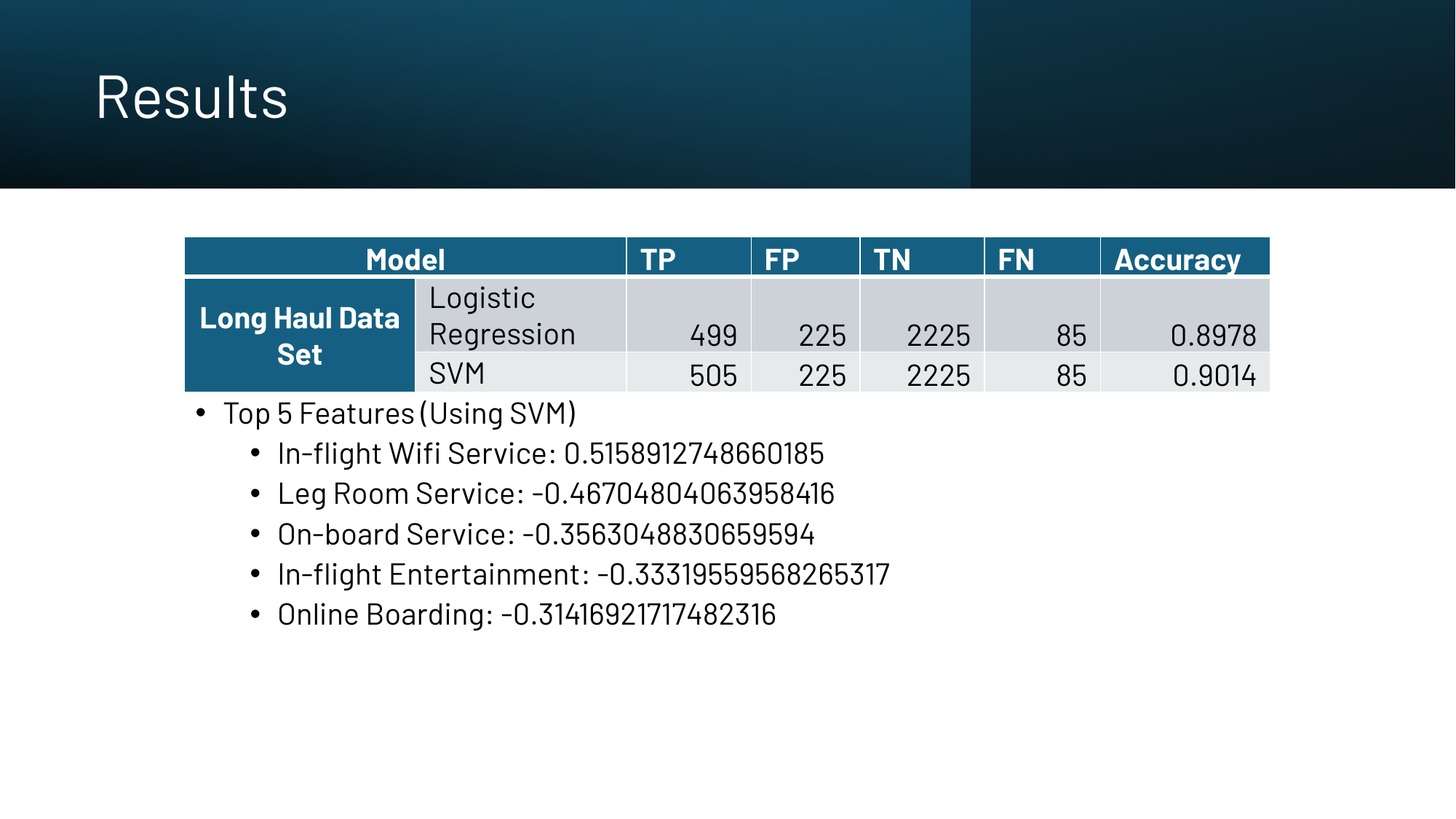

# Results
| Model |  | TP | FP | TN | FN | Accuracy |
| --- | --- | --- | --- | --- | --- | --- |
| Long Haul Data Set | Logistic Regression | 499 | 225 | 2225 | 85 | 0.8978 |
|  | SVM | 505 | 225 | 2225 | 85 | 0.9014 |
Top 5 Features (Using SVM)
In-flight Wifi Service: 0.5158912748660185
Leg Room Service: -0.46704804063958416
On-board Service: -0.3563048830659594
In-flight Entertainment: -0.33319559568265317
Online Boarding: -0.31416921717482316